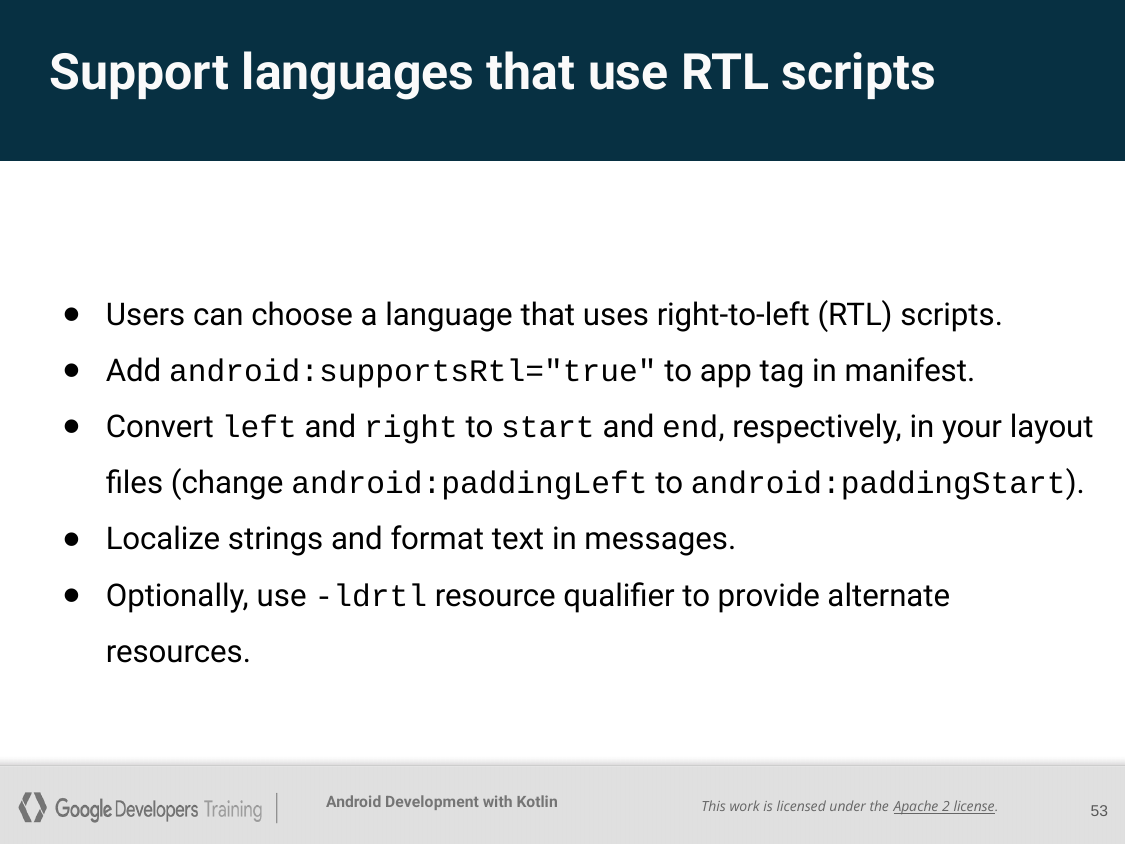

# Support languages that use RTL scripts
Users can choose a language that uses right-to-left (RTL) scripts.
Add android:supportsRtl="true" to app tag in manifest.
Convert left and right to start and end, respectively, in your layout files (change android:paddingLeft to android:paddingStart).
Localize strings and format text in messages.
Optionally, use -ldrtl resource qualifier to provide alternate resources.
53